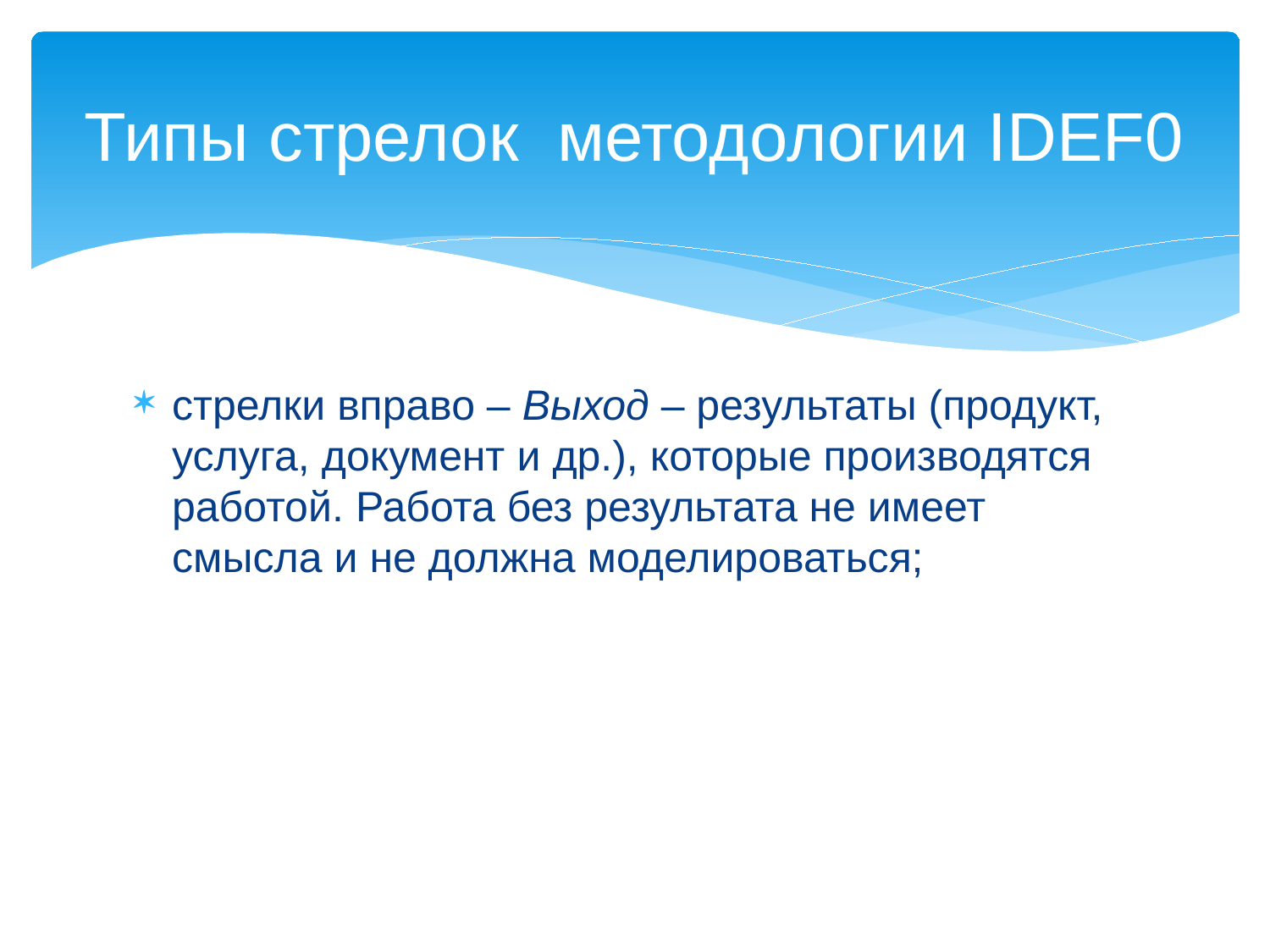

# Типы стрелок  методологии IDEF0
стрелки вправо – Выход – результаты (продукт, услуга, документ и др.), которые производятся работой. Работа без результата не имеет смысла и не должна моделироваться;